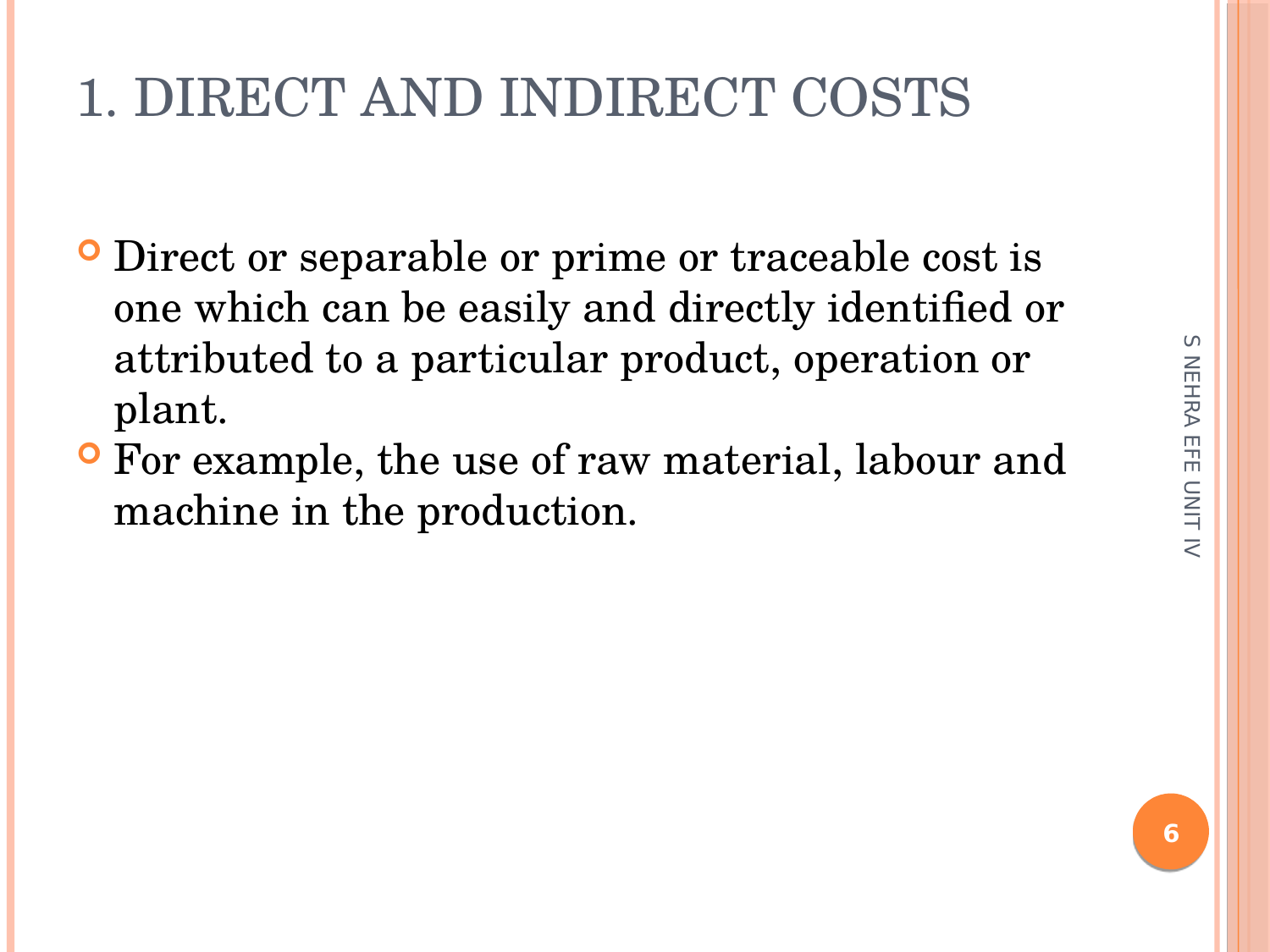

1. Direct and Indirect costs

Direct or separable or prime or traceable cost is one which can be easily and directly identified or attributed to a particular product, operation or plant.
For example, the use of raw material, labour and machine in the production.
S NEHRA EFE UNIT IV
6